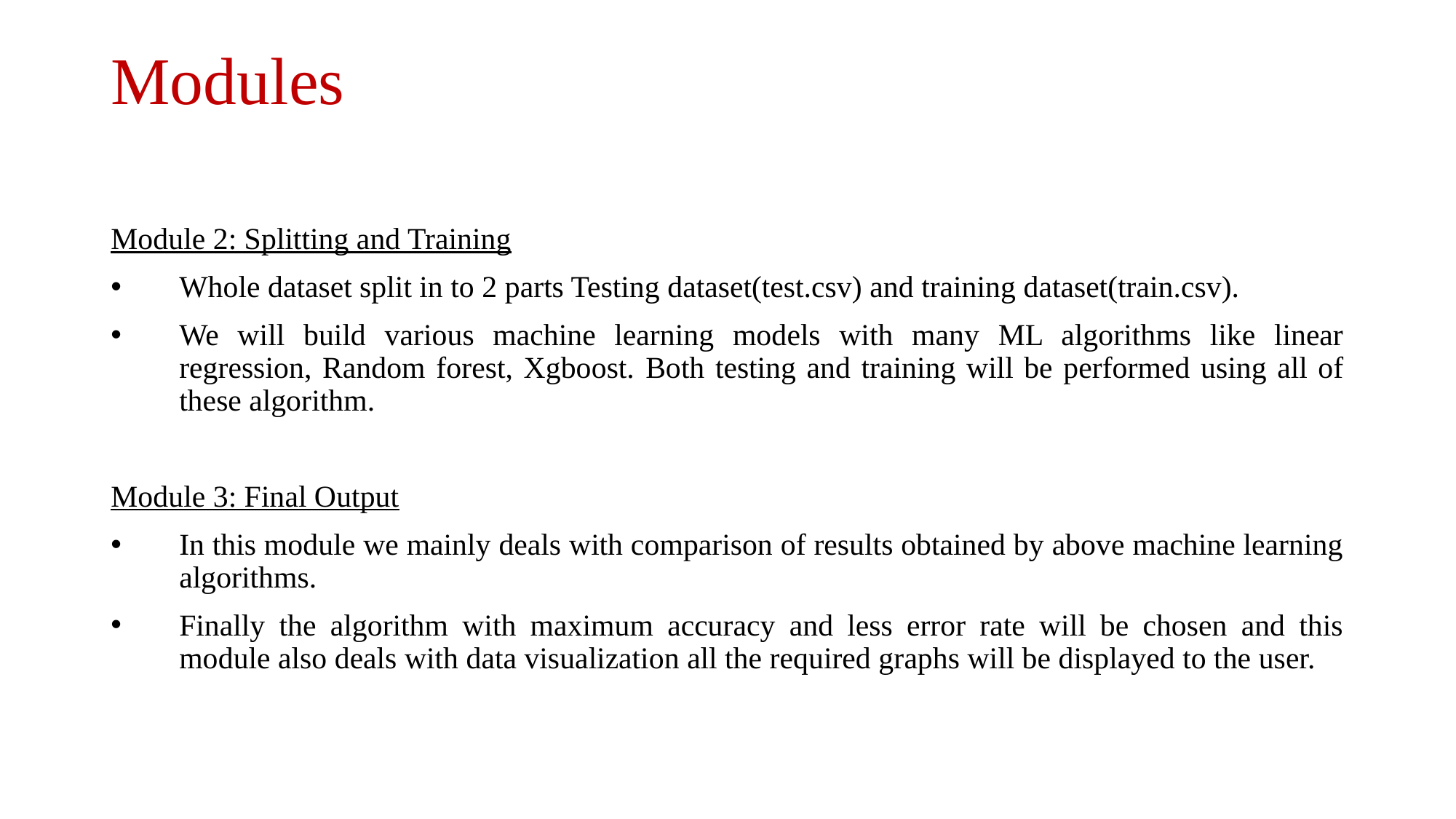

# Modules
Module 2: Splitting and Training
Whole dataset split in to 2 parts Testing dataset(test.csv) and training dataset(train.csv).
We will build various machine learning models with many ML algorithms like linear regression, Random forest, Xgboost. Both testing and training will be performed using all of these algorithm.

Module 3: Final Output
In this module we mainly deals with comparison of results obtained by above machine learning algorithms.
Finally the algorithm with maximum accuracy and less error rate will be chosen and this module also deals with data visualization all the required graphs will be displayed to the user.